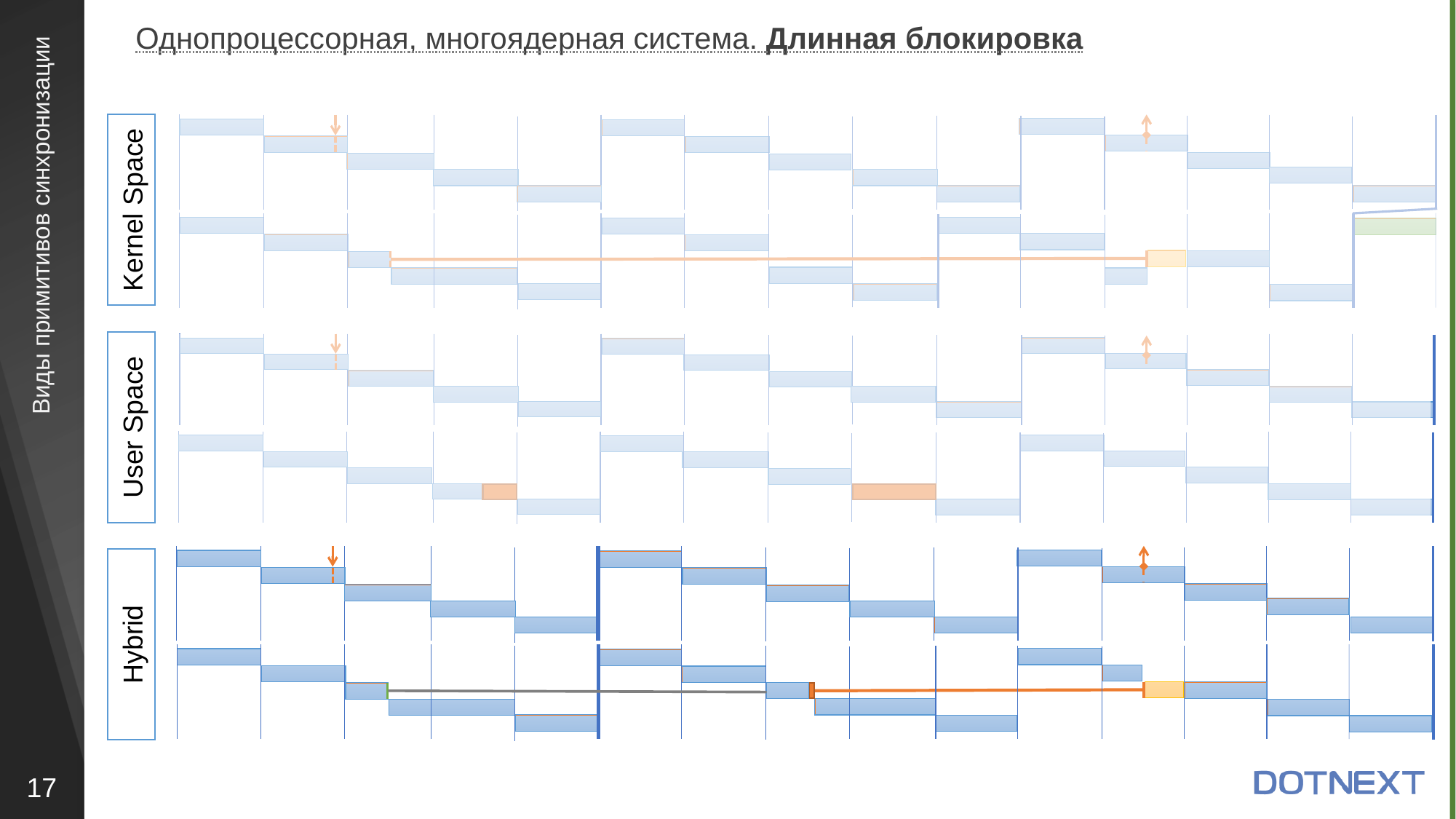

Однопроцессорная, многоядерная система. Длинная блокировка

# Виды примитивов синхронизации
Kernel Space

User Space

Hybrid